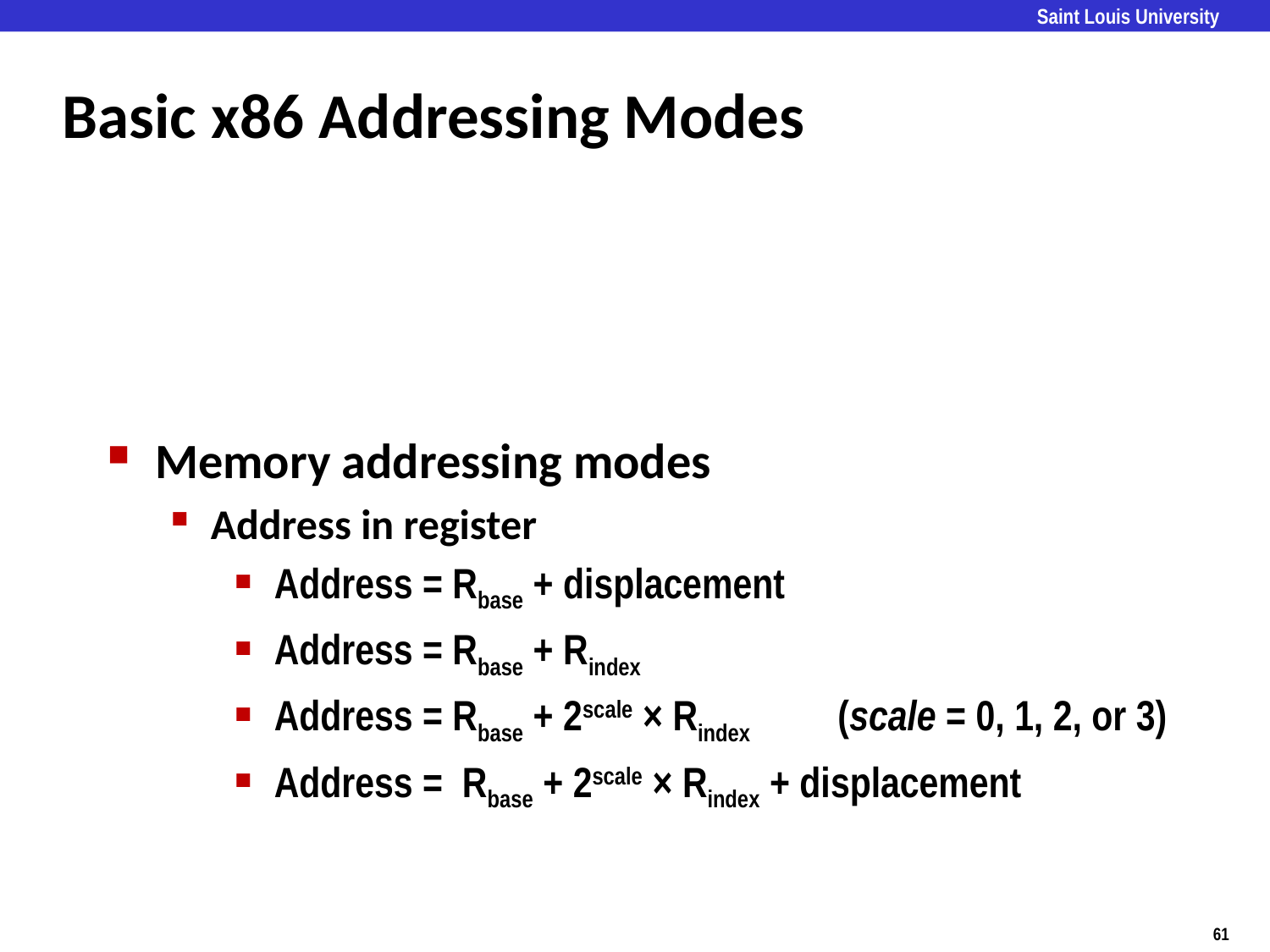

# Basic x86 Addressing Modes
Memory addressing modes
Address in register
Address = Rbase + displacement
Address = Rbase + Rindex
Address = Rbase + 2scale × Rindex         (scale = 0, 1, 2, or 3)
Address =  Rbase + 2scale × Rindex + displacement